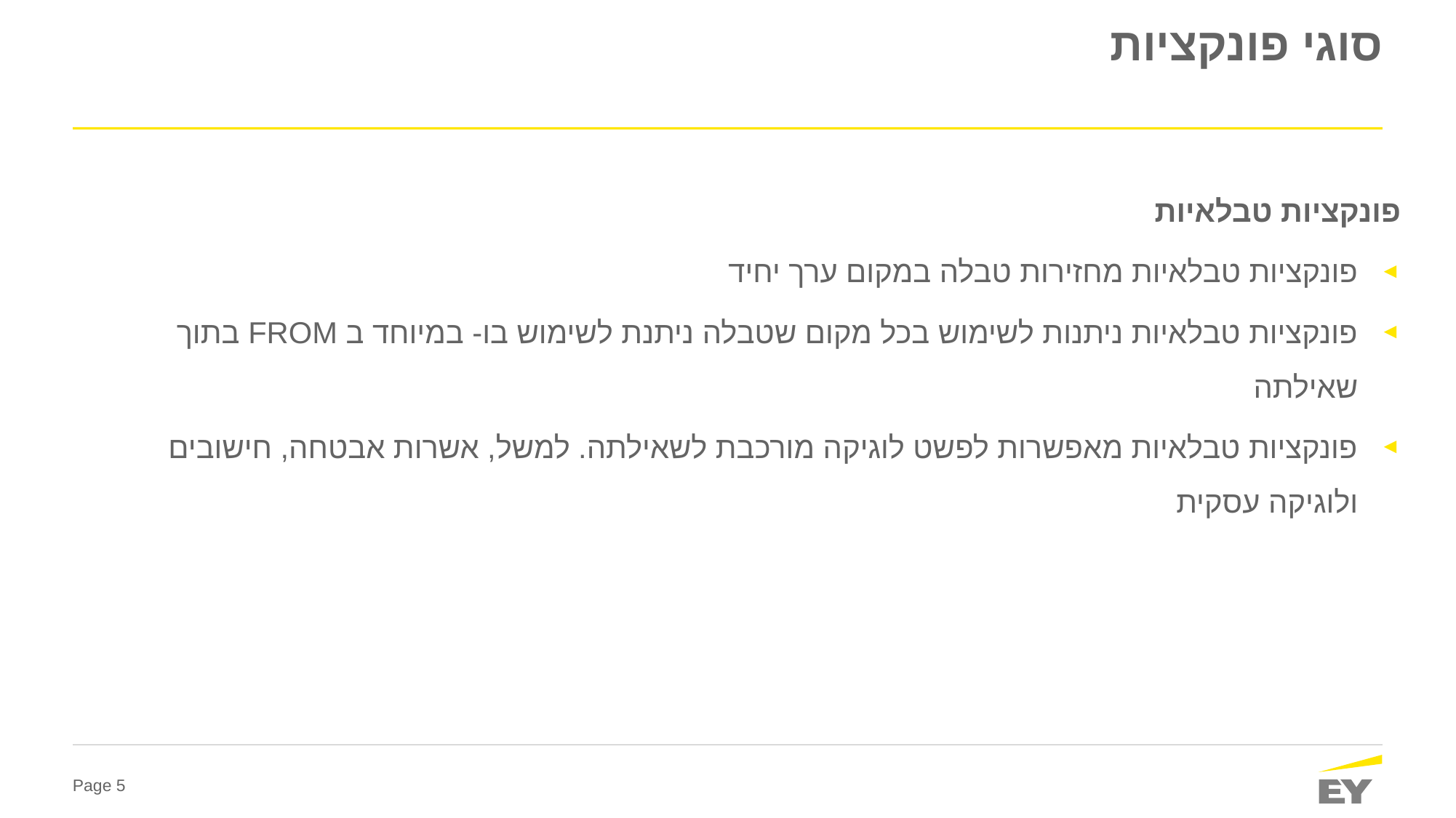

# סוגי פונקציות

פונקציות טבלאיות
פונקציות טבלאיות מחזירות טבלה במקום ערך יחיד
פונקציות טבלאיות ניתנות לשימוש בכל מקום שטבלה ניתנת לשימוש בו- במיוחד ב FROM בתוך שאילתה
פונקציות טבלאיות מאפשרות לפשט לוגיקה מורכבת לשאילתה. למשל, אשרות אבטחה, חישובים ולוגיקה עסקית